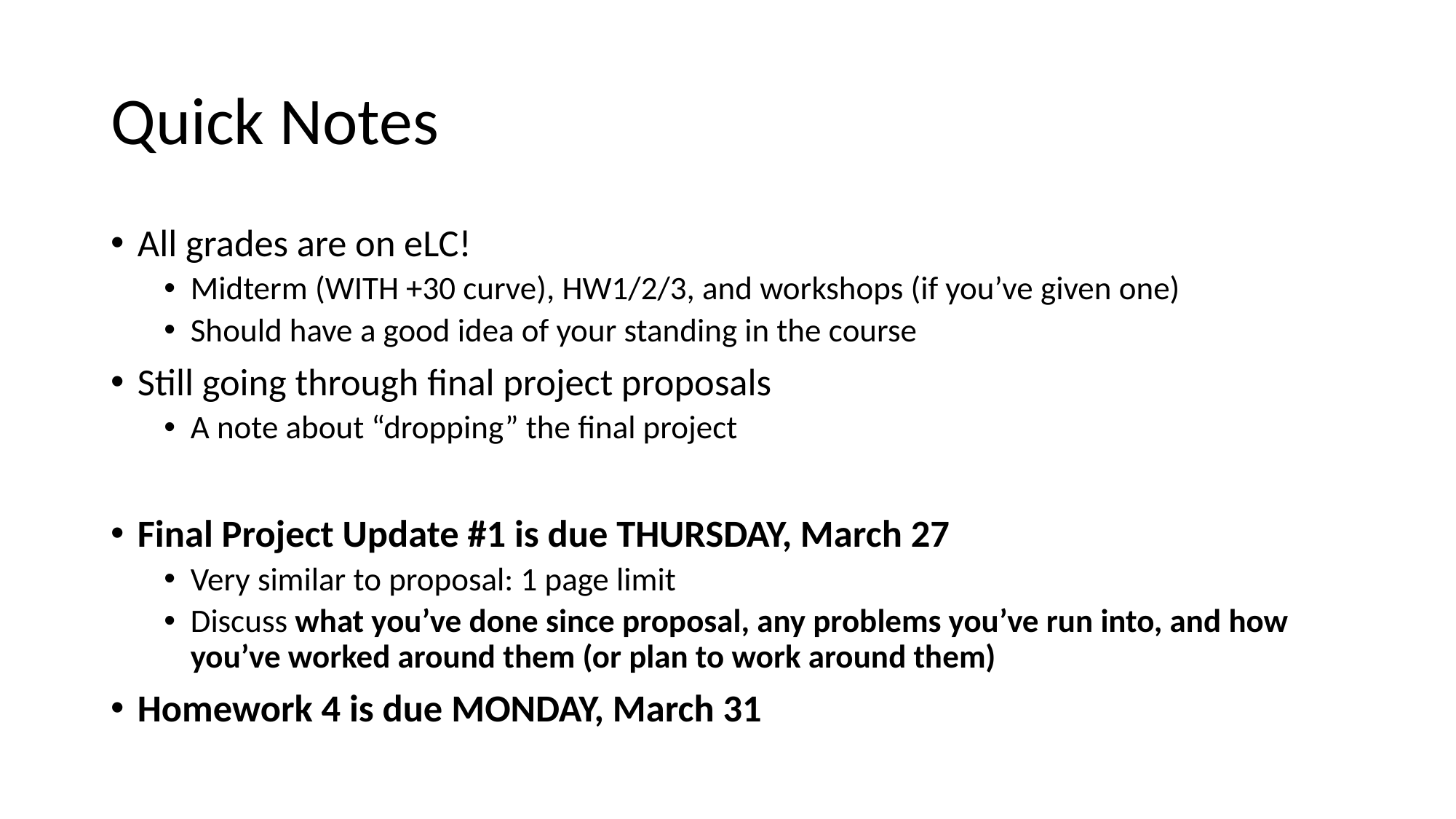

# Quick Notes
All grades are on eLC!
Midterm (WITH +30 curve), HW1/2/3, and workshops (if you’ve given one)
Should have a good idea of your standing in the course
Still going through final project proposals
A note about “dropping” the final project

Final Project Update #1 is due THURSDAY, March 27
Very similar to proposal: 1 page limit
Discuss what you’ve done since proposal, any problems you’ve run into, and how you’ve worked around them (or plan to work around them)
Homework 4 is due MONDAY, March 31